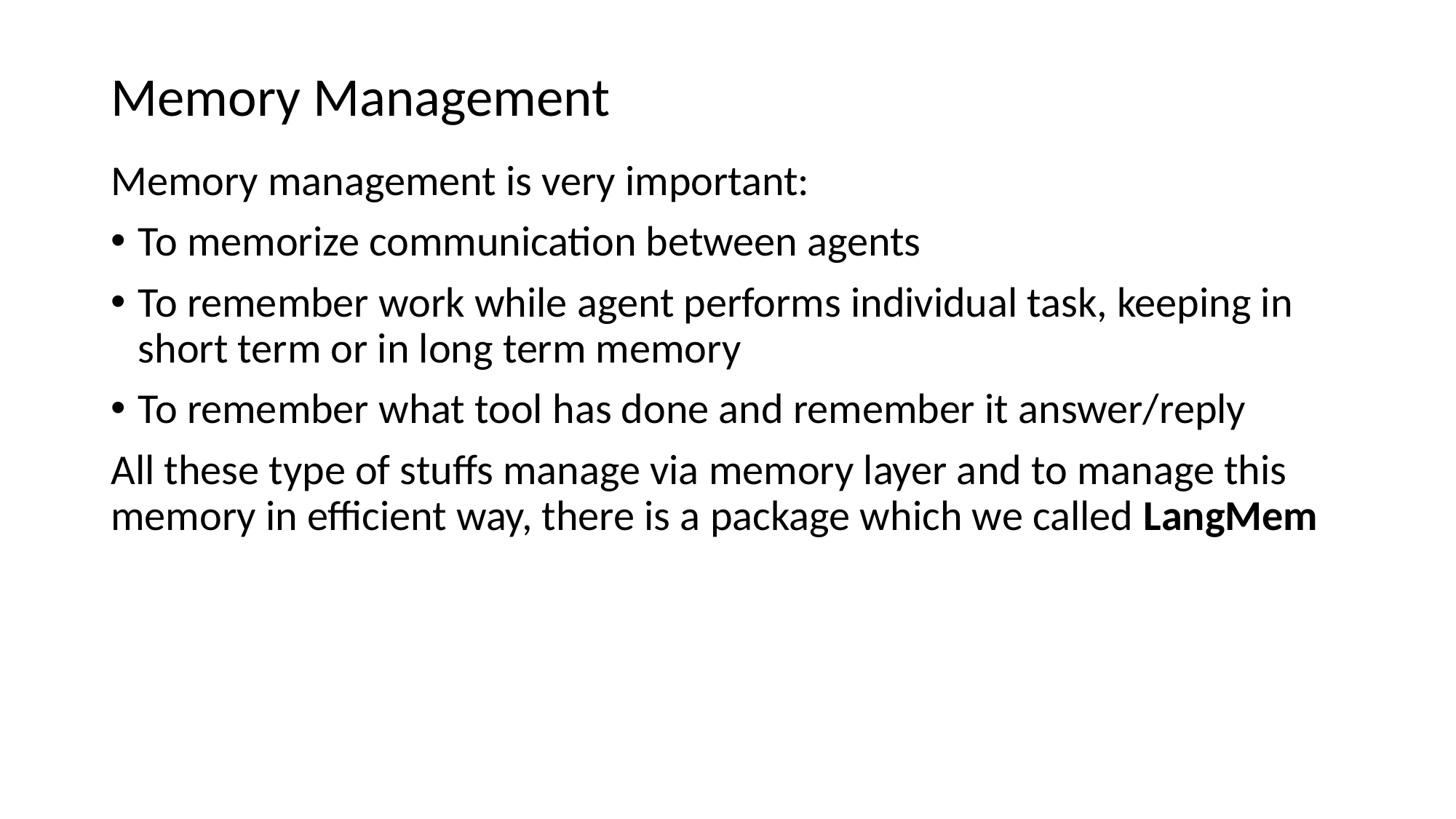

# Memory Management
Memory management is very important:
To memorize communication between agents
To remember work while agent performs individual task, keeping in short term or in long term memory
To remember what tool has done and remember it answer/reply
All these type of stuffs manage via memory layer and to manage this memory in efficient way, there is a package which we called LangMem